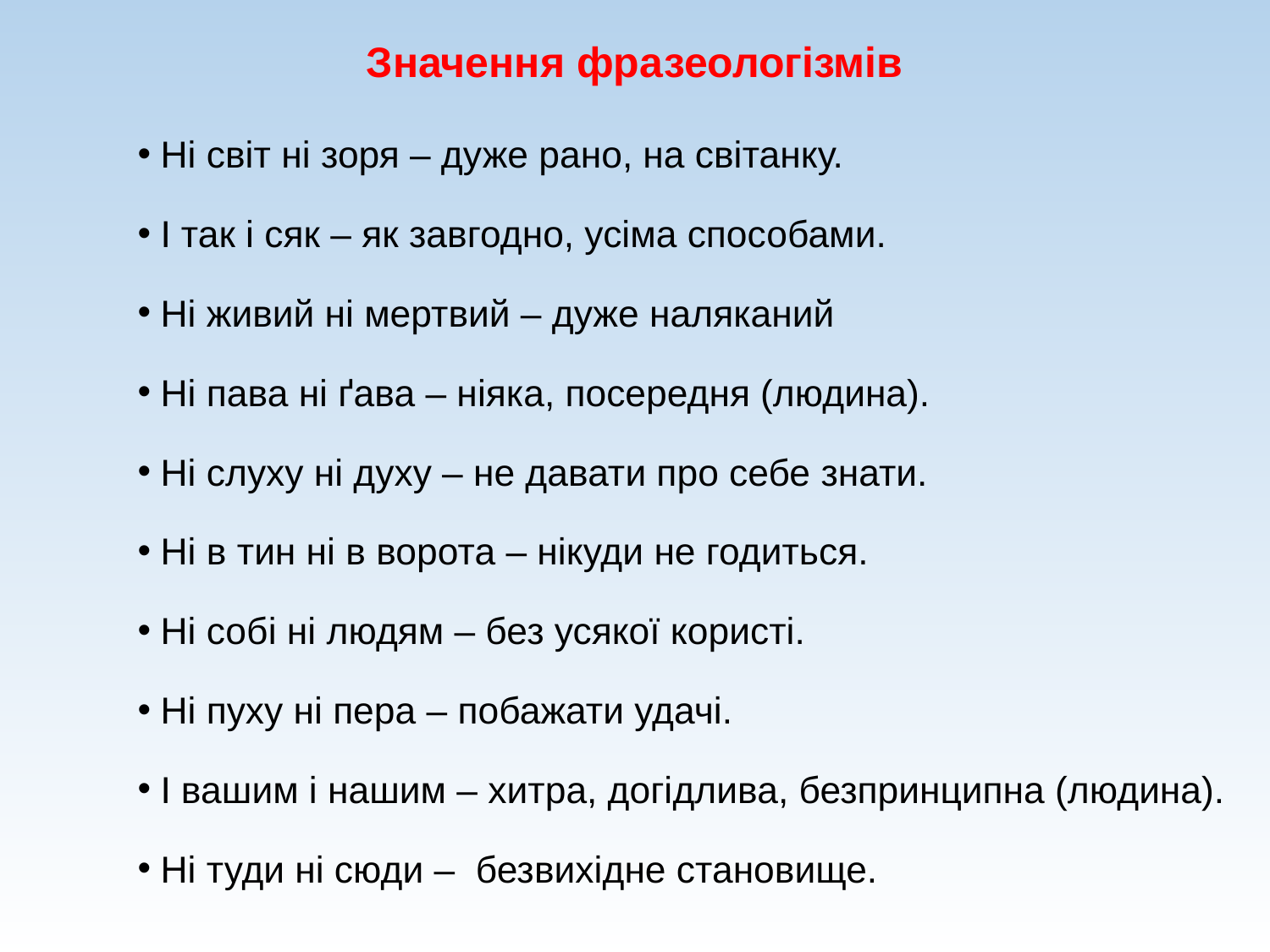

# Значення фразеологізмів
Ні світ ні зоря – дуже рано, на світанку.
І так і сяк – як завгодно, усіма способами.
Ні живий ні мертвий – дуже наляканий
Ні пава ні ґава – ніяка, посередня (людина).
Ні слуху ні духу – не давати про себе знати.
Ні в тин ні в ворота – нікуди не годиться.
Ні собі ні людям – без усякої користі.
Ні пуху ні пера – побажати удачі.
І вашим і нашим – хитра, догідлива, безпринципна (людина).
Ні туди ні сюди –  безвихідне становище.